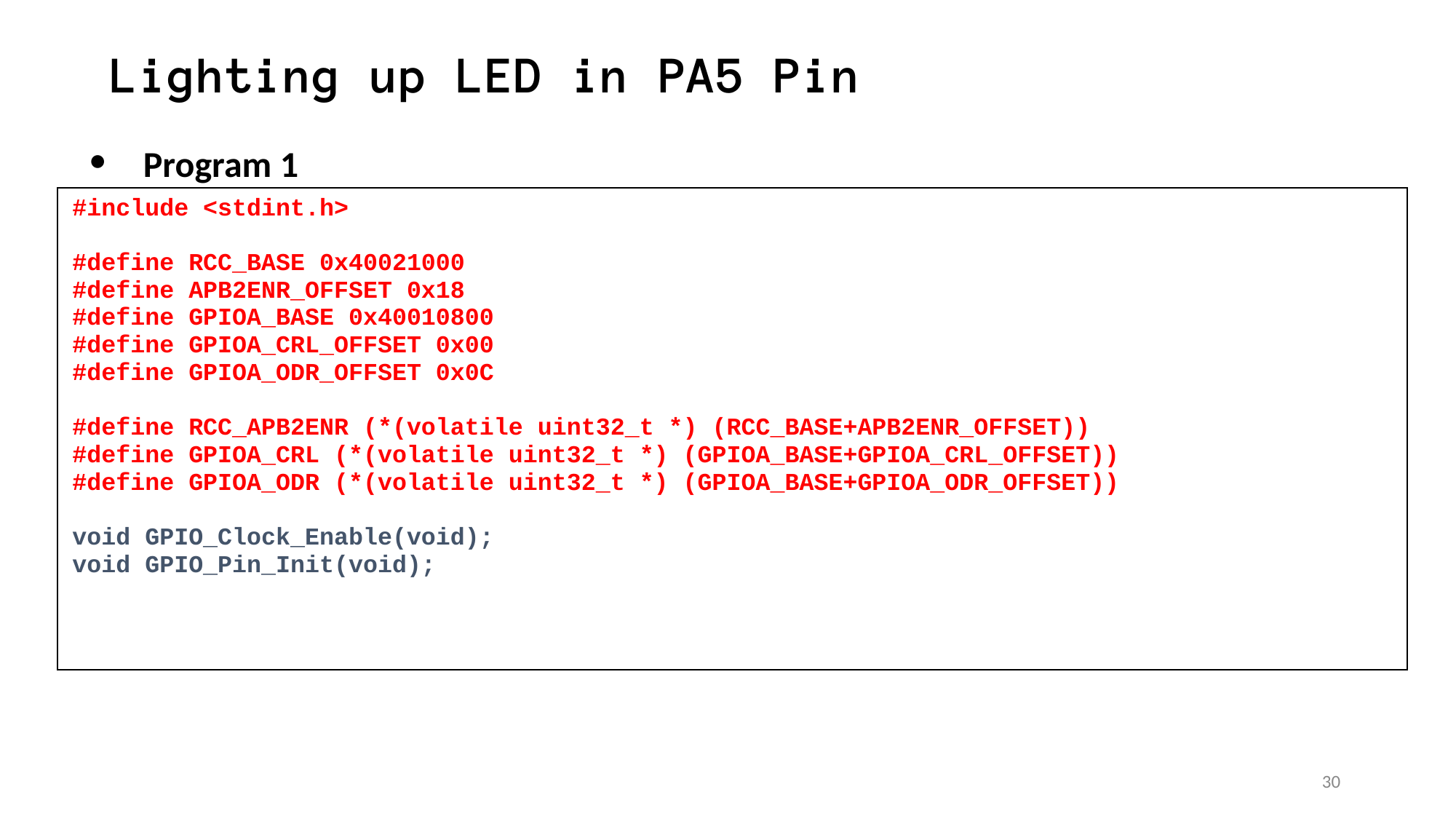

# Lighting up LED in PA5 Pin
Program 1

| #include <stdint.h> #define RCC\_BASE 0x40021000 #define APB2ENR\_OFFSET 0x18 #define GPIOA\_BASE 0x40010800 #define GPIOA\_CRL\_OFFSET 0x00 #define GPIOA\_ODR\_OFFSET 0x0C #define RCC\_APB2ENR (\*(volatile uint32\_t \*) (RCC\_BASE+APB2ENR\_OFFSET)) #define GPIOA\_CRL (\*(volatile uint32\_t \*) (GPIOA\_BASE+GPIOA\_CRL\_OFFSET)) #define GPIOA\_ODR (\*(volatile uint32\_t \*) (GPIOA\_BASE+GPIOA\_ODR\_OFFSET)) void GPIO\_Clock\_Enable(void); void GPIO\_Pin\_Init(void); |
| --- |
30